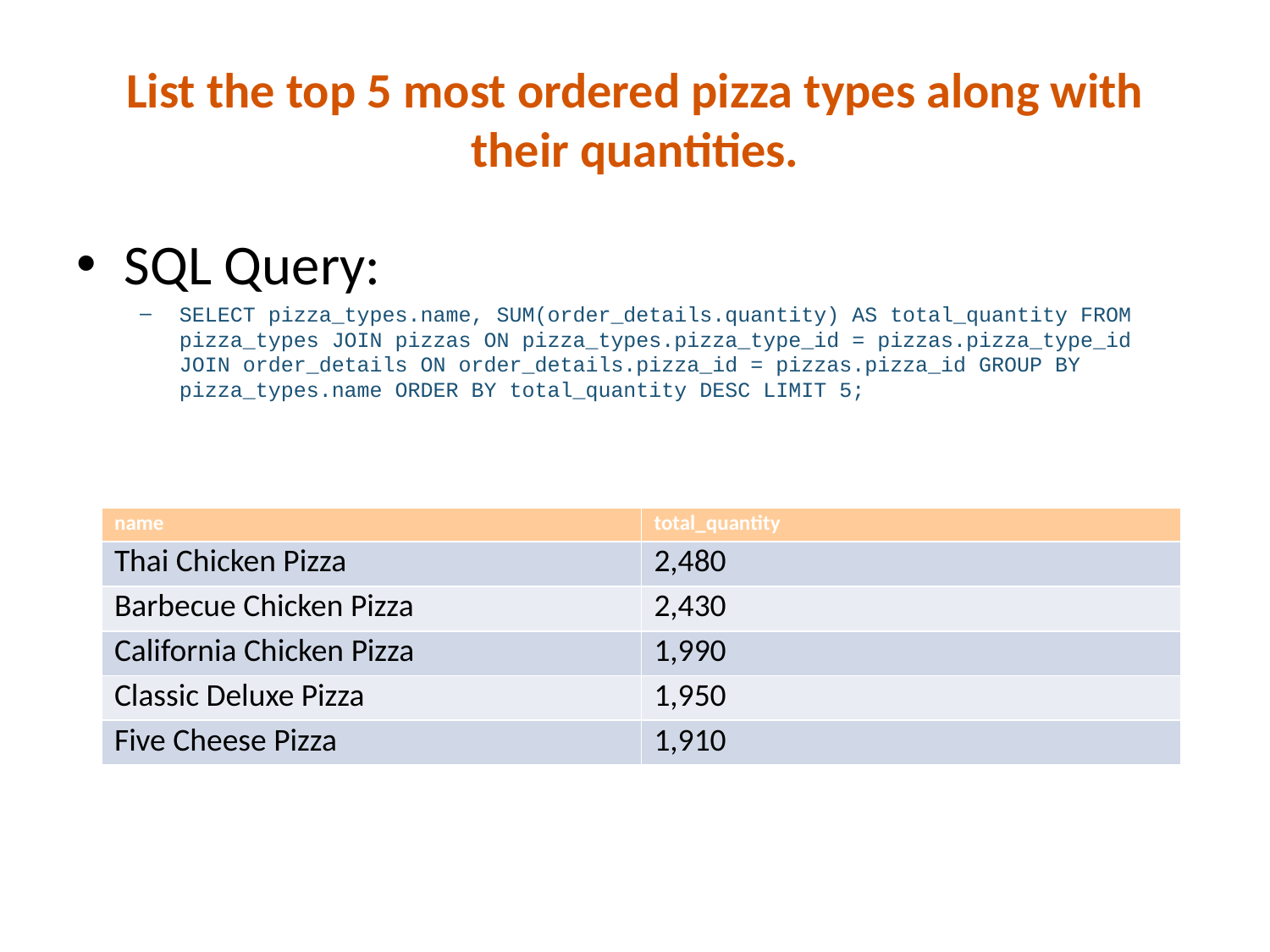

# List the top 5 most ordered pizza types along with their quantities.
SQL Query:
SELECT pizza_types.name, SUM(order_details.quantity) AS total_quantity FROM pizza_types JOIN pizzas ON pizza_types.pizza_type_id = pizzas.pizza_type_id JOIN order_details ON order_details.pizza_id = pizzas.pizza_id GROUP BY pizza_types.name ORDER BY total_quantity DESC LIMIT 5;
| name | total\_quantity |
| --- | --- |
| Thai Chicken Pizza | 2,480 |
| Barbecue Chicken Pizza | 2,430 |
| California Chicken Pizza | 1,990 |
| Classic Deluxe Pizza | 1,950 |
| Five Cheese Pizza | 1,910 |